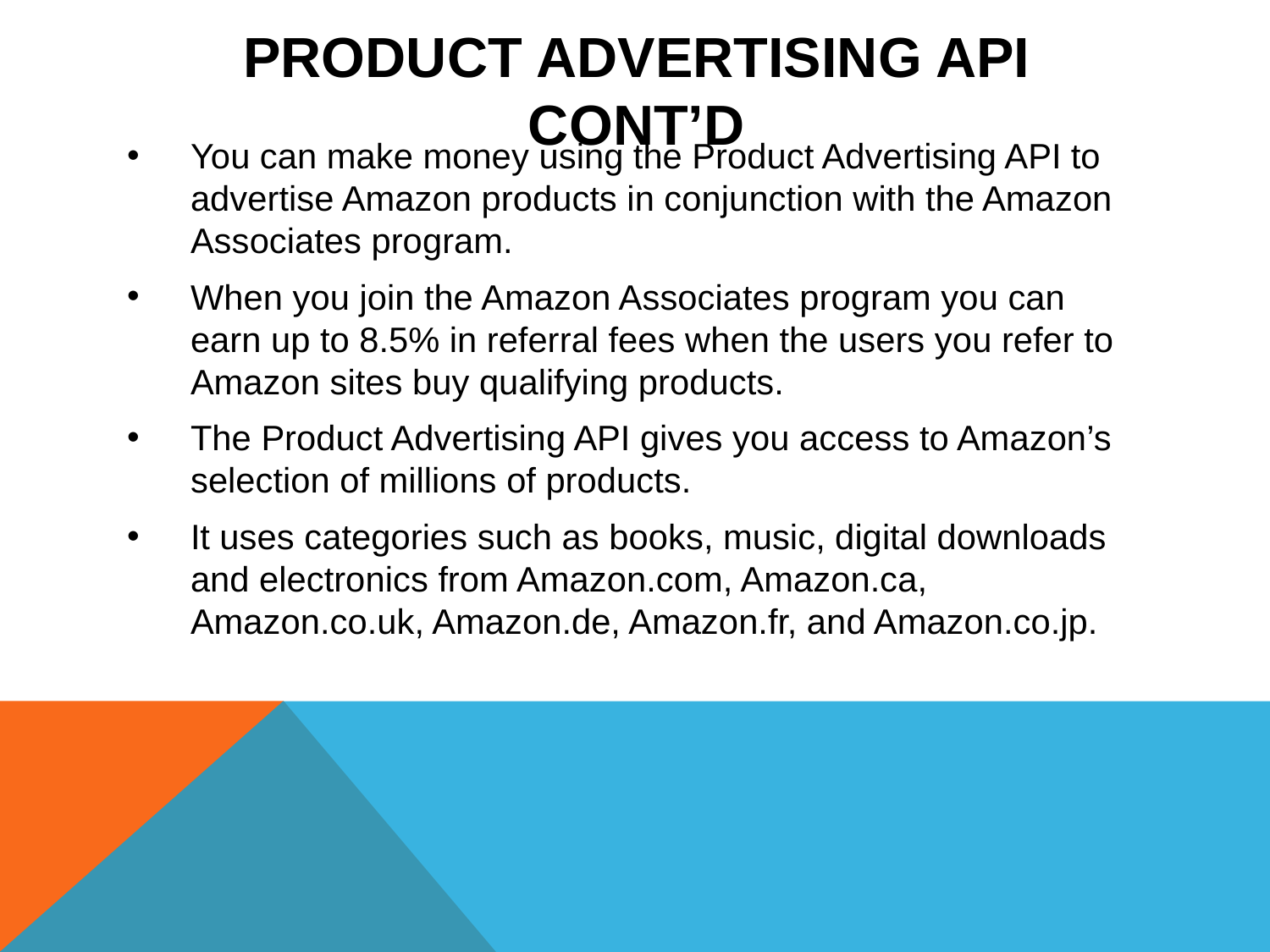

# Product Advertising API CONT’D
You can make money using the Product Advertising API to advertise Amazon products in conjunction with the Amazon Associates program.
When you join the Amazon Associates program you can  earn up to 8.5% in referral fees when the users you refer to Amazon sites buy qualifying products.
The Product Advertising API gives you access to Amazon’s selection of millions of products.
It uses categories such as books, music, digital downloads and electronics from Amazon.com, Amazon.ca, Amazon.co.uk, Amazon.de, Amazon.fr, and Amazon.co.jp.